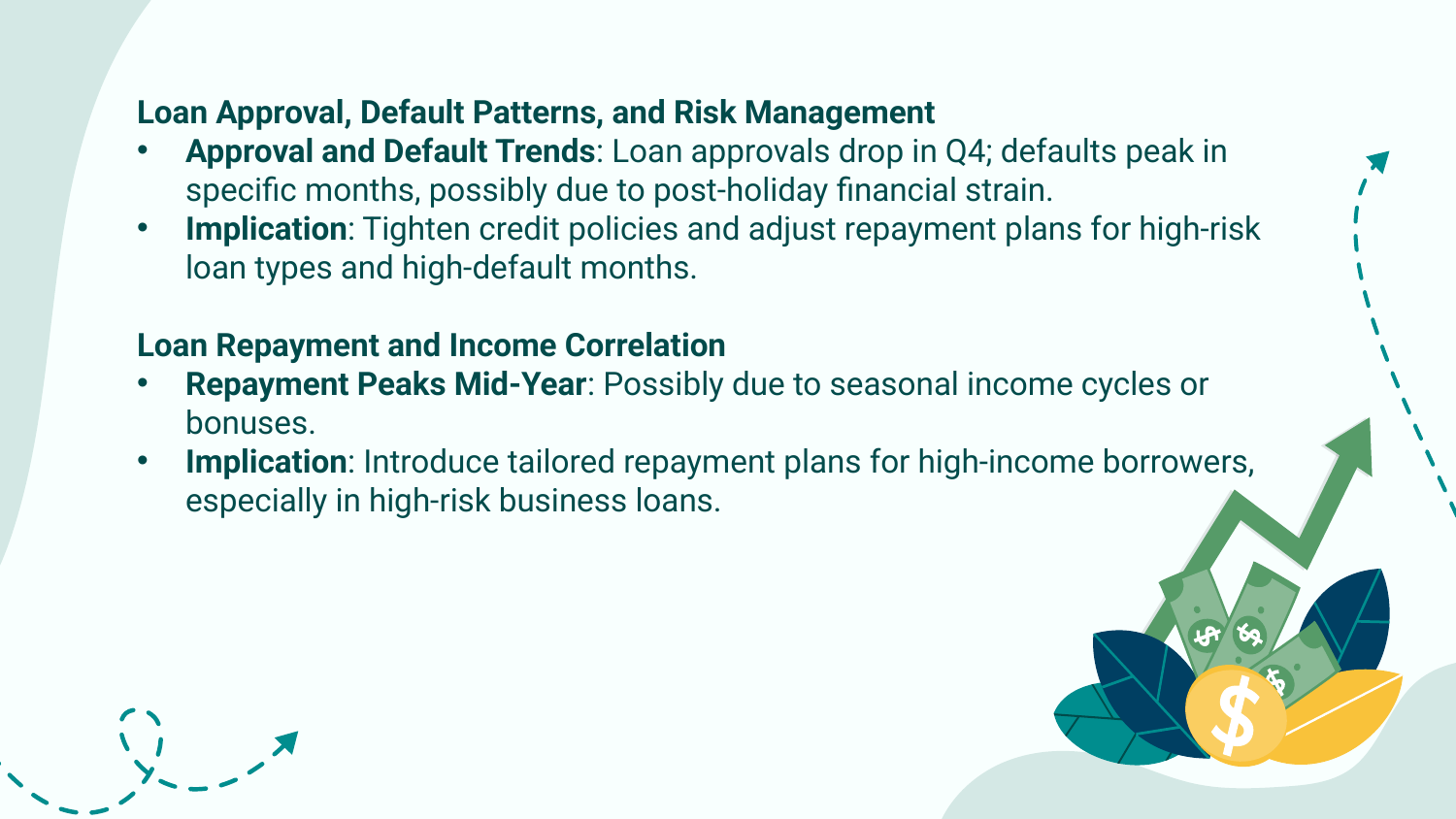

Loan Approval, Default Patterns, and Risk Management
Approval and Default Trends: Loan approvals drop in Q4; defaults peak in specific months, possibly due to post-holiday financial strain.
Implication: Tighten credit policies and adjust repayment plans for high-risk loan types and high-default months.

Loan Repayment and Income Correlation
Repayment Peaks Mid-Year: Possibly due to seasonal income cycles or bonuses.
Implication: Introduce tailored repayment plans for high-income borrowers, especially in high-risk business loans.